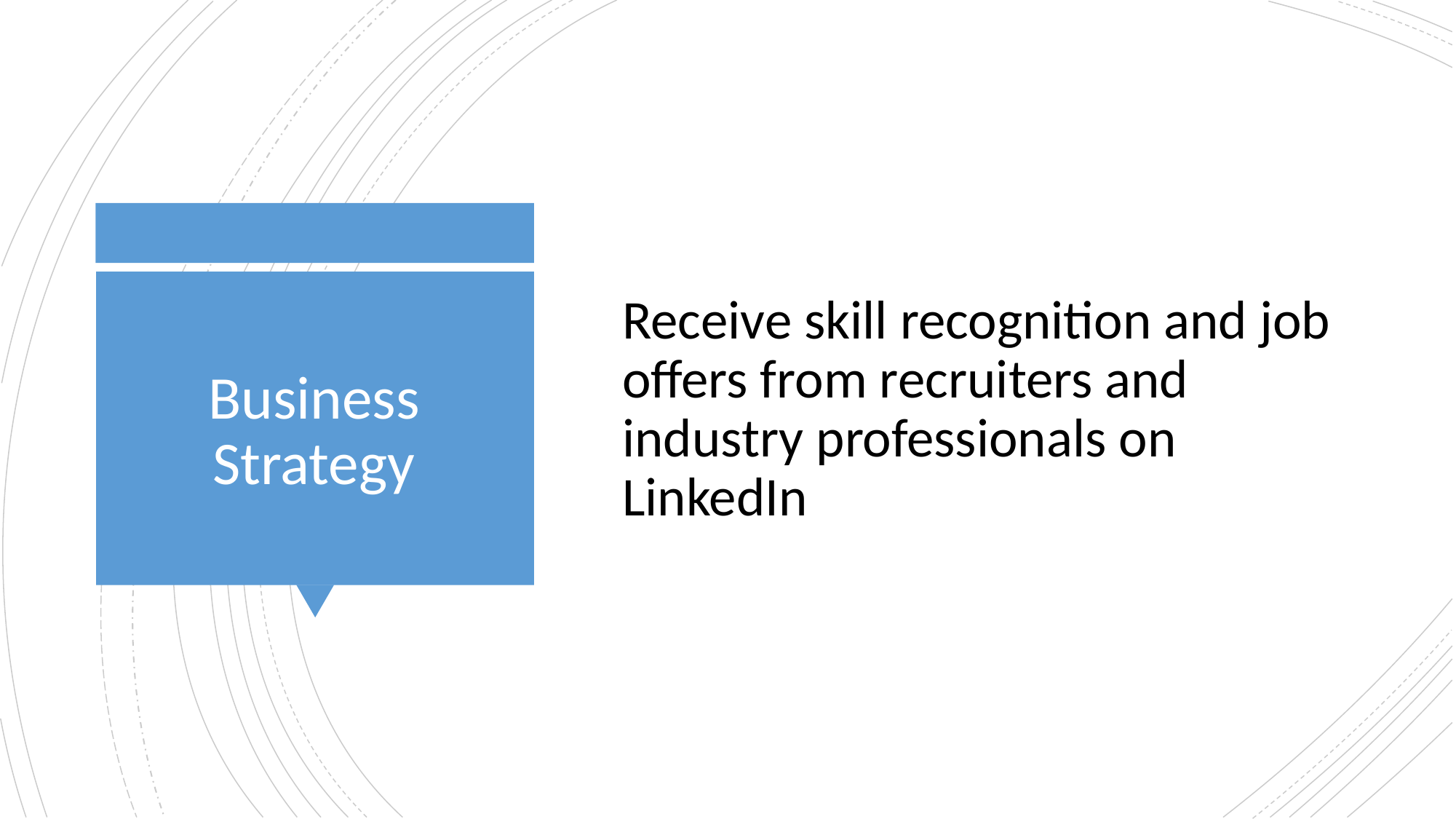

Receive skill recognition and job offers from recruiters and industry professionals on LinkedIn

# Business Strategy